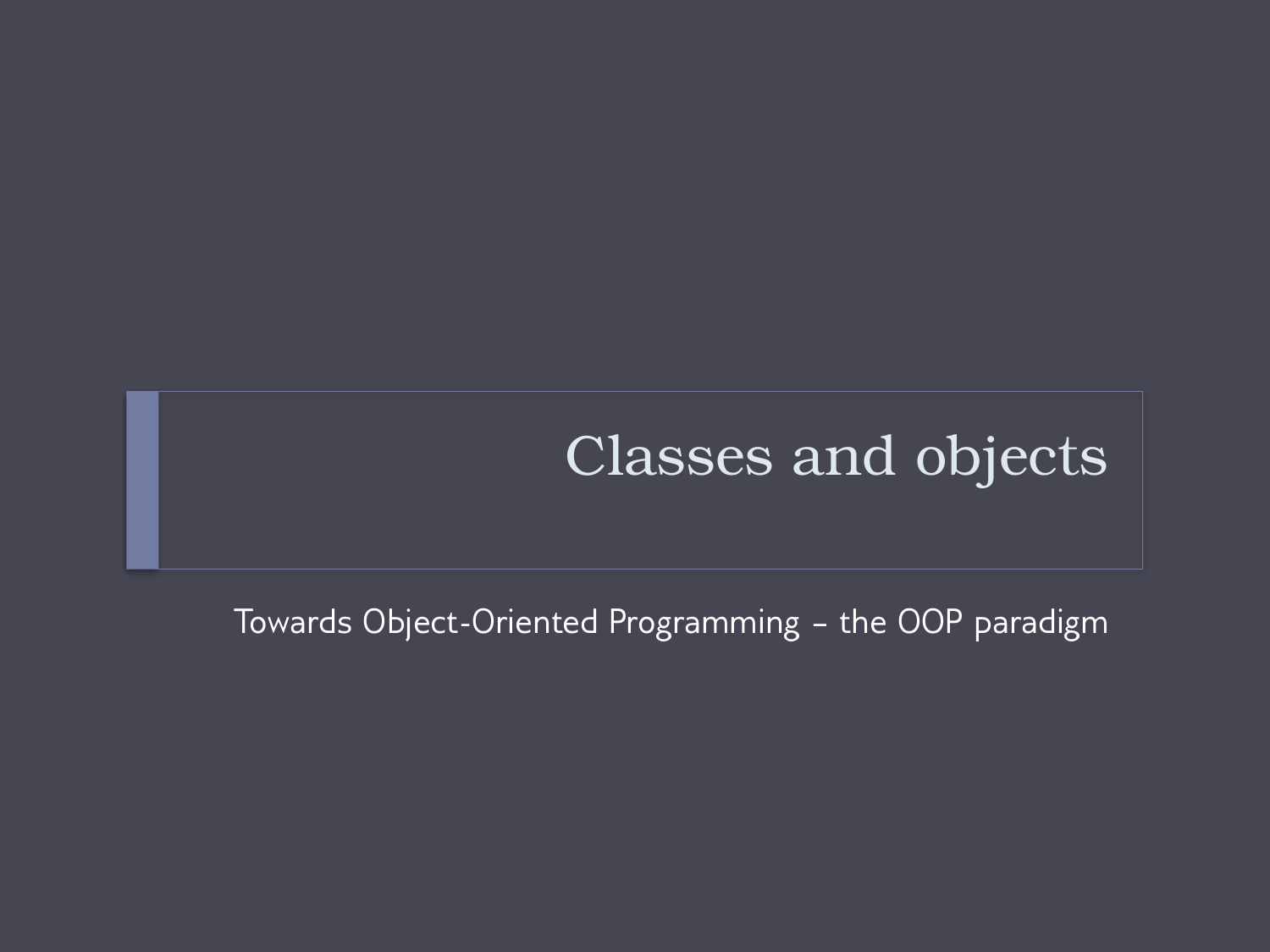

# Classes and objects
Towards Object-Oriented Programming – the OOP paradigm